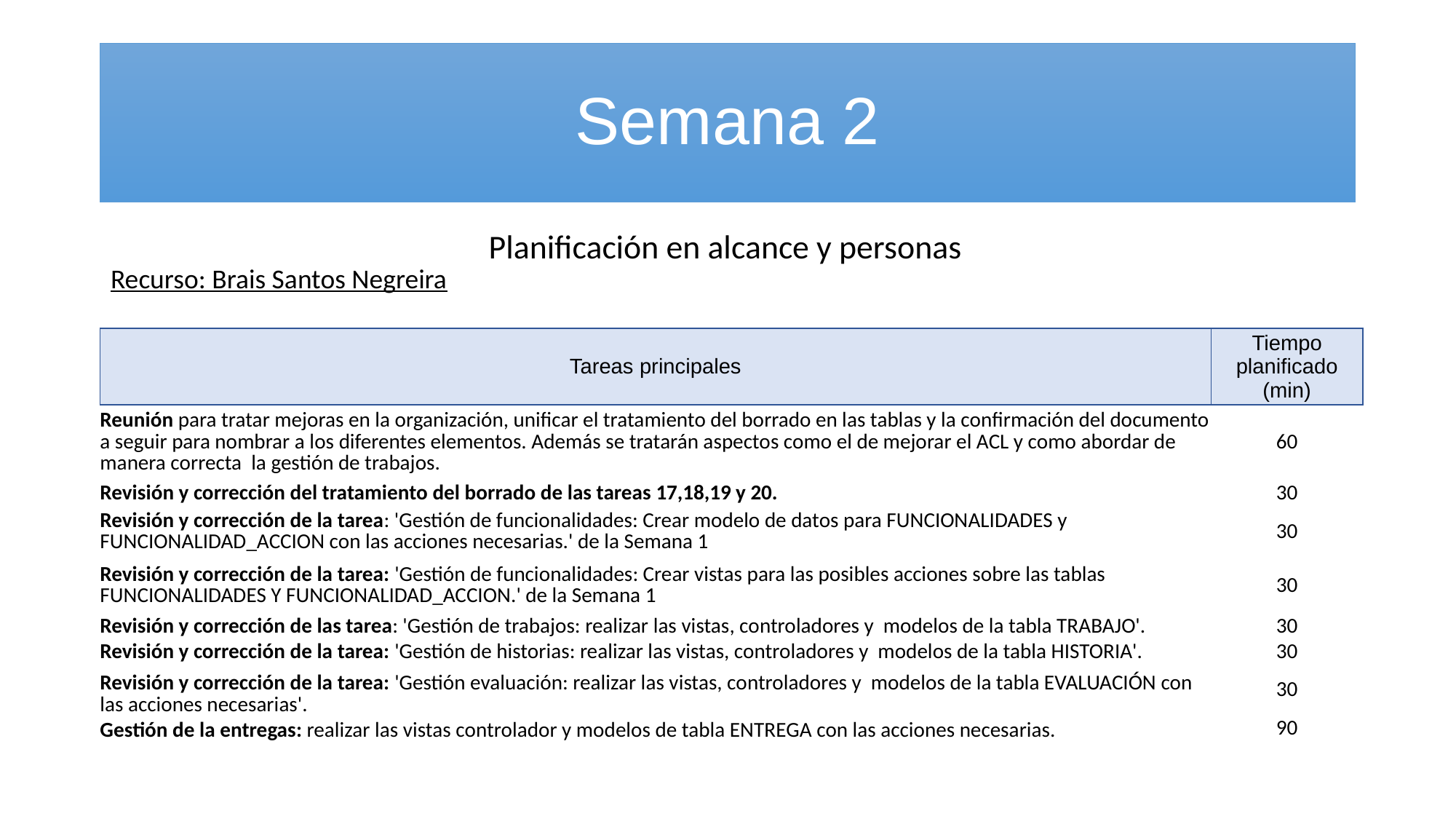

# Semana 2
Planificación en alcance y personas
Recurso: Brais Santos Negreira
| Tareas principales | Tiempo planificado (min) |
| --- | --- |
| Reunión para tratar mejoras en la organización, unificar el tratamiento del borrado en las tablas y la confirmación del documento a seguir para nombrar a los diferentes elementos. Además se tratarán aspectos como el de mejorar el ACL y como abordar de manera correcta la gestión de trabajos. | 60 |
| Revisión y corrección del tratamiento del borrado de las tareas 17,18,19 y 20. | 30 |
| Revisión y corrección de la tarea: 'Gestión de funcionalidades: Crear modelo de datos para FUNCIONALIDADES y FUNCIONALIDAD\_ACCION con las acciones necesarias.' de la Semana 1 | 30 |
| Revisión y corrección de la tarea: 'Gestión de funcionalidades: Crear vistas para las posibles acciones sobre las tablas FUNCIONALIDADES Y FUNCIONALIDAD\_ACCION.' de la Semana 1 | 30 |
| Revisión y corrección de las tarea: 'Gestión de trabajos: realizar las vistas, controladores y modelos de la tabla TRABAJO'. | 30 |
| Revisión y corrección de la tarea: 'Gestión de historias: realizar las vistas, controladores y modelos de la tabla HISTORIA'. | 30 |
| Revisión y corrección de la tarea: 'Gestión evaluación: realizar las vistas, controladores y modelos de la tabla EVALUACIÓN con las acciones necesarias'. | 30 |
| Gestión de la entregas: realizar las vistas controlador y modelos de tabla ENTREGA con las acciones necesarias. | 90 |